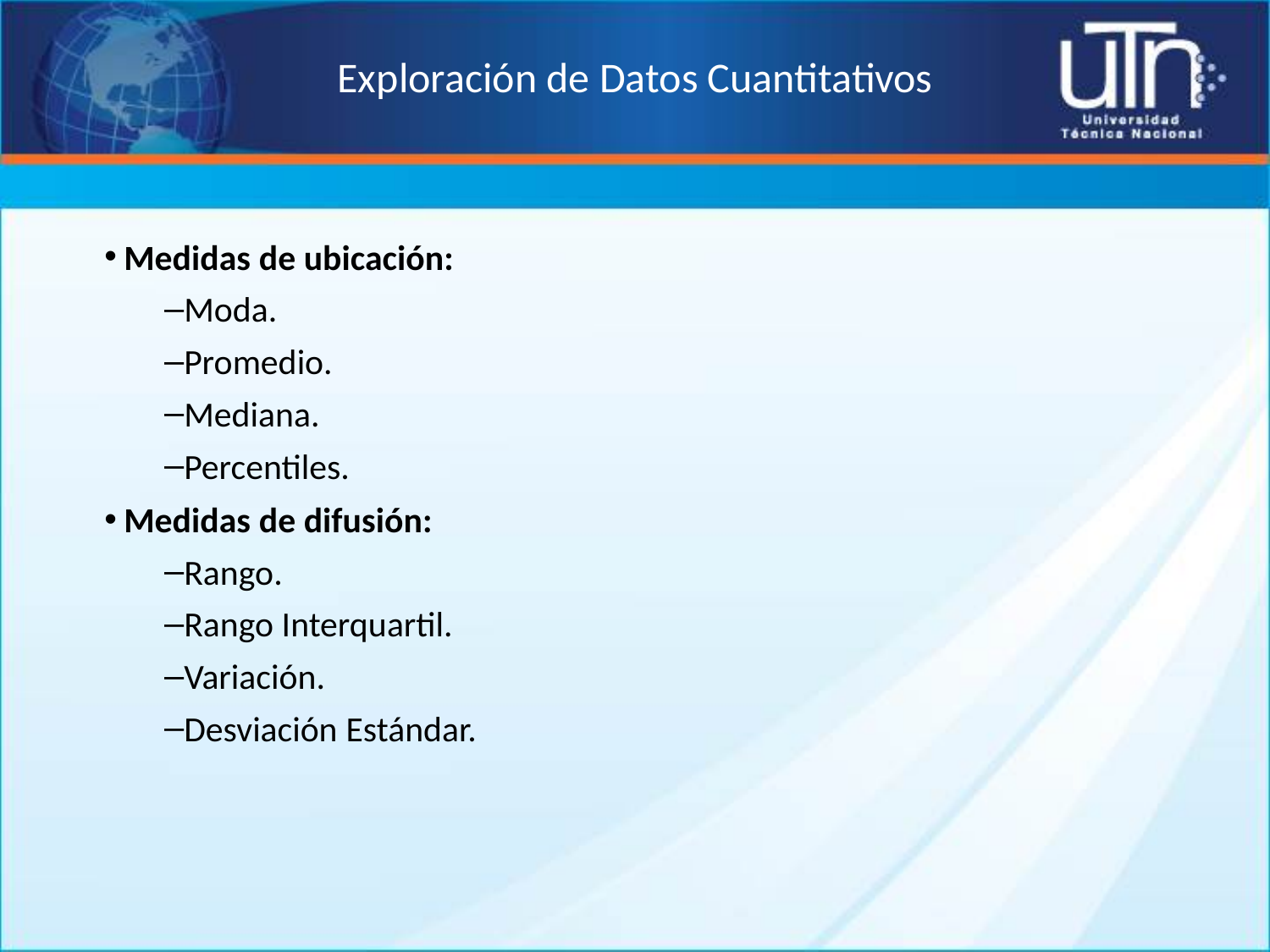

# Exploración de Datos Cuantitativos
Medidas de ubicación:
Moda.
Promedio.
Mediana.
Percentiles.
Medidas de difusión:
Rango.
Rango Interquartil.
Variación.
Desviación Estándar.